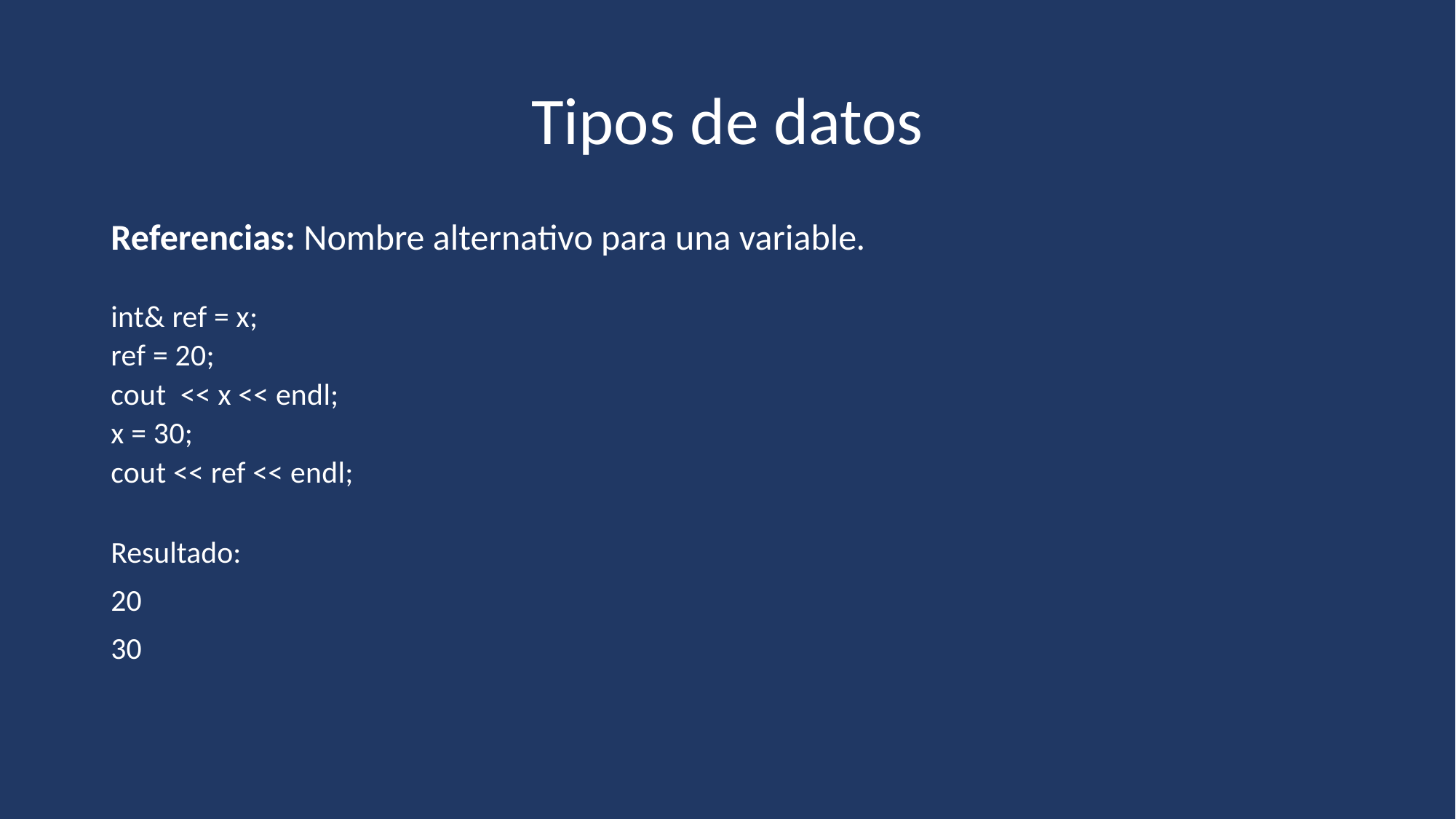

# Tipos de datos
Referencias: Nombre alternativo para una variable.
int& ref = x;
ref = 20;
cout  << x << endl;
x = 30;
cout << ref << endl;
Resultado:
20
30